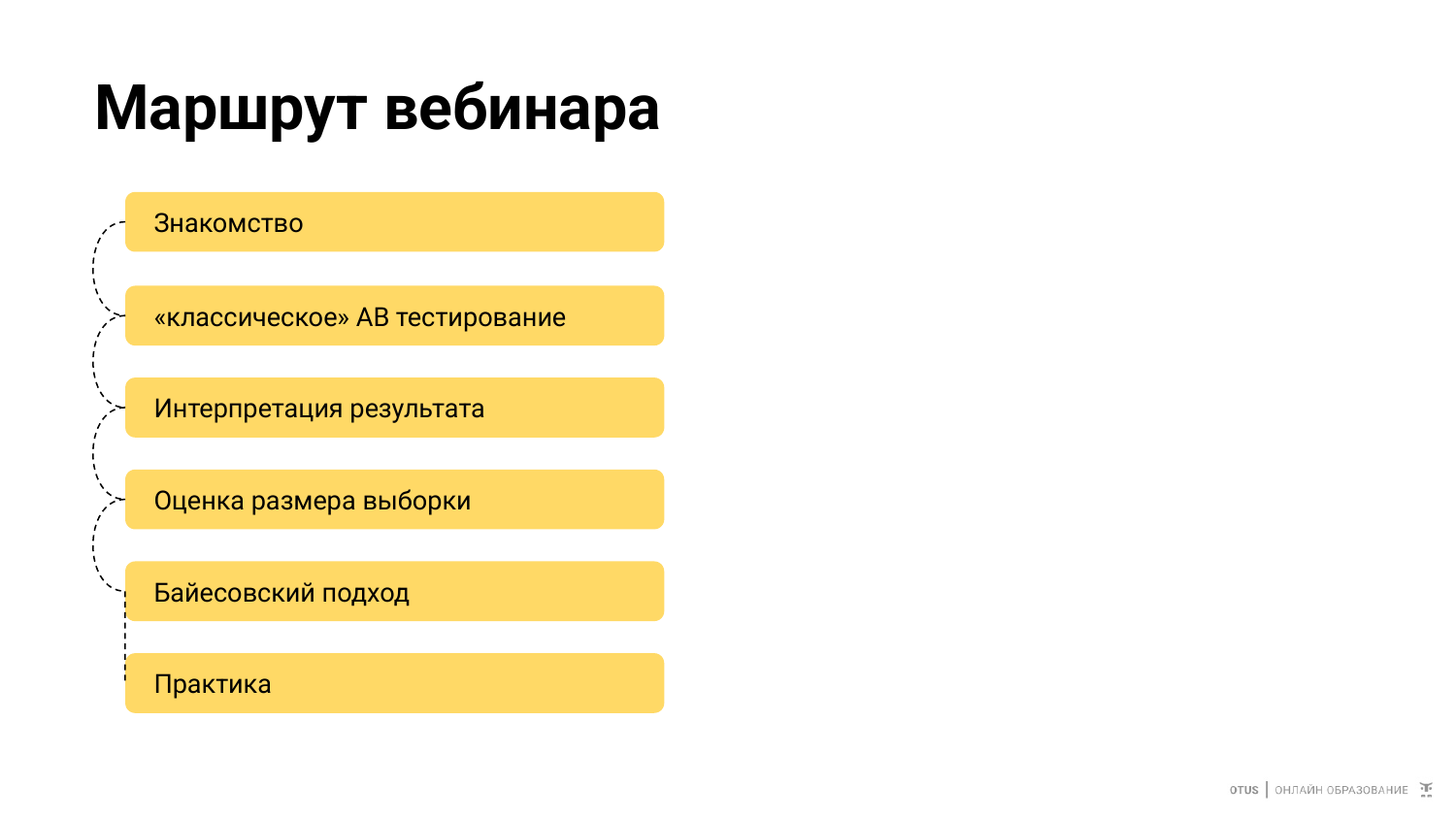

# Маршрут вебинара
Знакомство
«классическое» АВ тестирование
Интерпретация результата
Оценка размера выборки
Байесовский подход
Практика